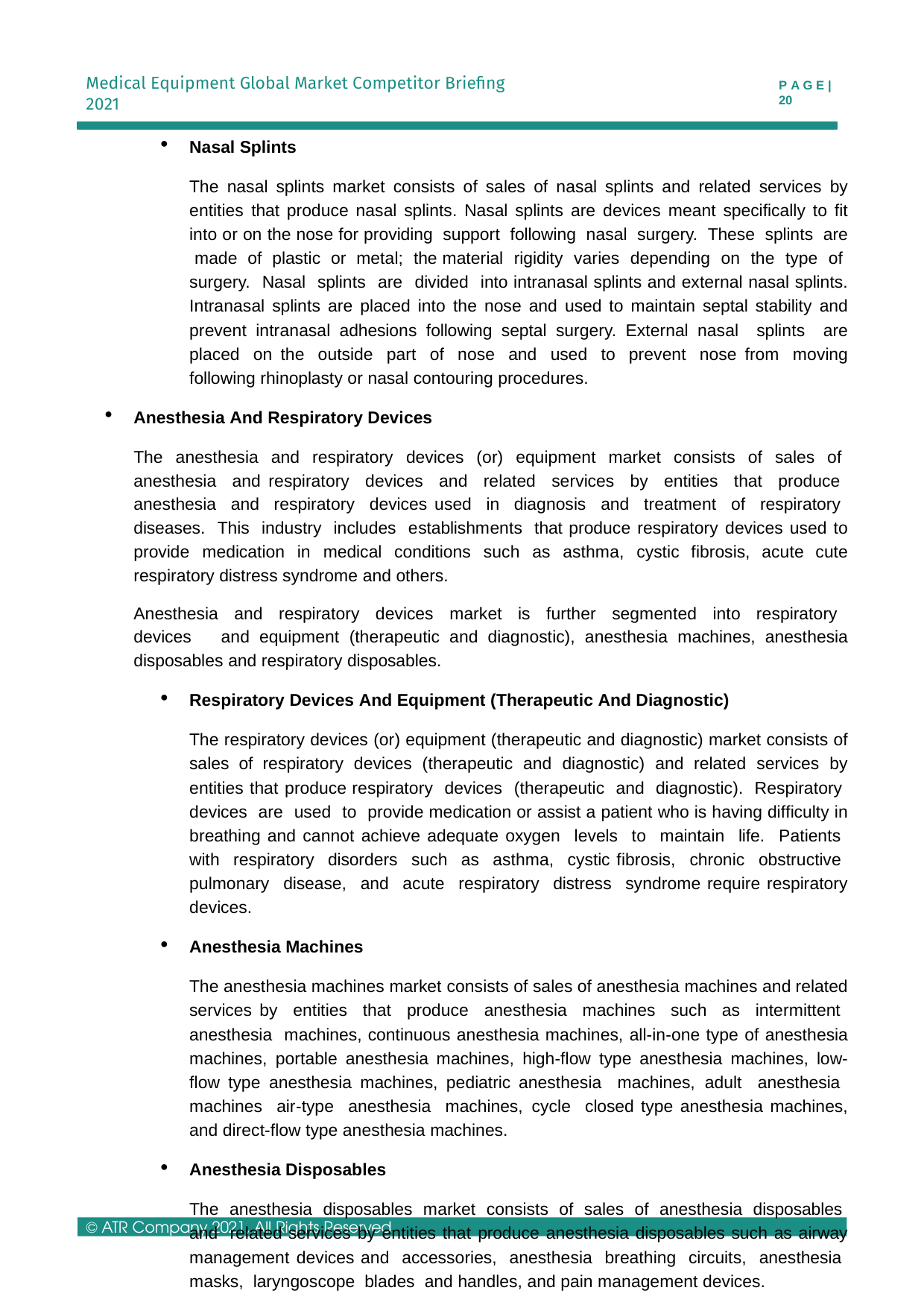

Medical Equipment Global Market Competitor Briefing 2021
P A G E | 20

Nasal Splints
The nasal splints market consists of sales of nasal splints and related services by entities that produce nasal splints. Nasal splints are devices meant specifically to fit into or on the nose for providing  support  following  nasal  surgery.  These  splints  are  made  of  plastic  or  metal;  the material  rigidity  varies  depending  on  the  type  of  surgery.  Nasal  splints  are  divided  into intranasal splints and external nasal splints. Intranasal splints are placed into the nose and used to maintain septal stability and prevent intranasal adhesions following septal surgery. External nasal  splints  are placed  on the  outside  part  of  nose  and  used  to  prevent  nose from  moving following rhinoplasty or nasal contouring procedures.

Anesthesia And Respiratory Devices
The  anesthesia  and  respiratory  devices  (or)  equipment  market  consists  of  sales  of  anesthesia  and respiratory  devices  and  related  services  by  entities  that  produce  anesthesia  and  respiratory  devices used  in  diagnosis  and  treatment  of  respiratory  diseases.  This  industry  includes  establishments  that produce respiratory devices used to provide medication in medical conditions such as asthma, cystic fibrosis, acute cute respiratory distress syndrome and others.
Anesthesia   and   respiratory   devices   market   is   further   segmented   into   respiratory   devices   and equipment (therapeutic and diagnostic), anesthesia machines, anesthesia disposables and respiratory disposables.

Respiratory Devices And Equipment (Therapeutic And Diagnostic)
The respiratory devices (or) equipment (therapeutic and diagnostic) market consists of sales of respiratory devices (therapeutic and diagnostic) and related services by entities that produce respiratory  devices  (therapeutic  and  diagnostic).  Respiratory  devices  are  used  to  provide medication or assist a patient who is having difficulty in breathing and cannot achieve adequate oxygen  levels  to  maintain  life.  Patients  with  respiratory  disorders  such  as  asthma,  cystic fibrosis,  chronic  obstructive  pulmonary  disease,  and  acute  respiratory  distress  syndrome require respiratory devices.

Anesthesia Machines
The anesthesia machines market consists of sales of anesthesia machines and related services by  entities  that  produce  anesthesia  machines  such  as  intermittent  anesthesia  machines, continuous anesthesia machines, all-in-one type of anesthesia machines, portable anesthesia machines, high-flow type anesthesia machines, low-flow type anesthesia machines, pediatric anesthesia  machines, adult  anesthesia  machines  air-type  anesthesia  machines, cycle  closed type anesthesia machines, and direct-flow type anesthesia machines.

Anesthesia Disposables
The  anesthesia  disposables  market  consists  of  sales  of  anesthesia  disposables  and  related services by entities that produce anesthesia disposables such as airway management devices and  accessories,  anesthesia  breathing  circuits,  anesthesia  masks,  laryngoscope  blades  and handles, and pain management devices.
© ATR Company 2021, All Rights Reserved